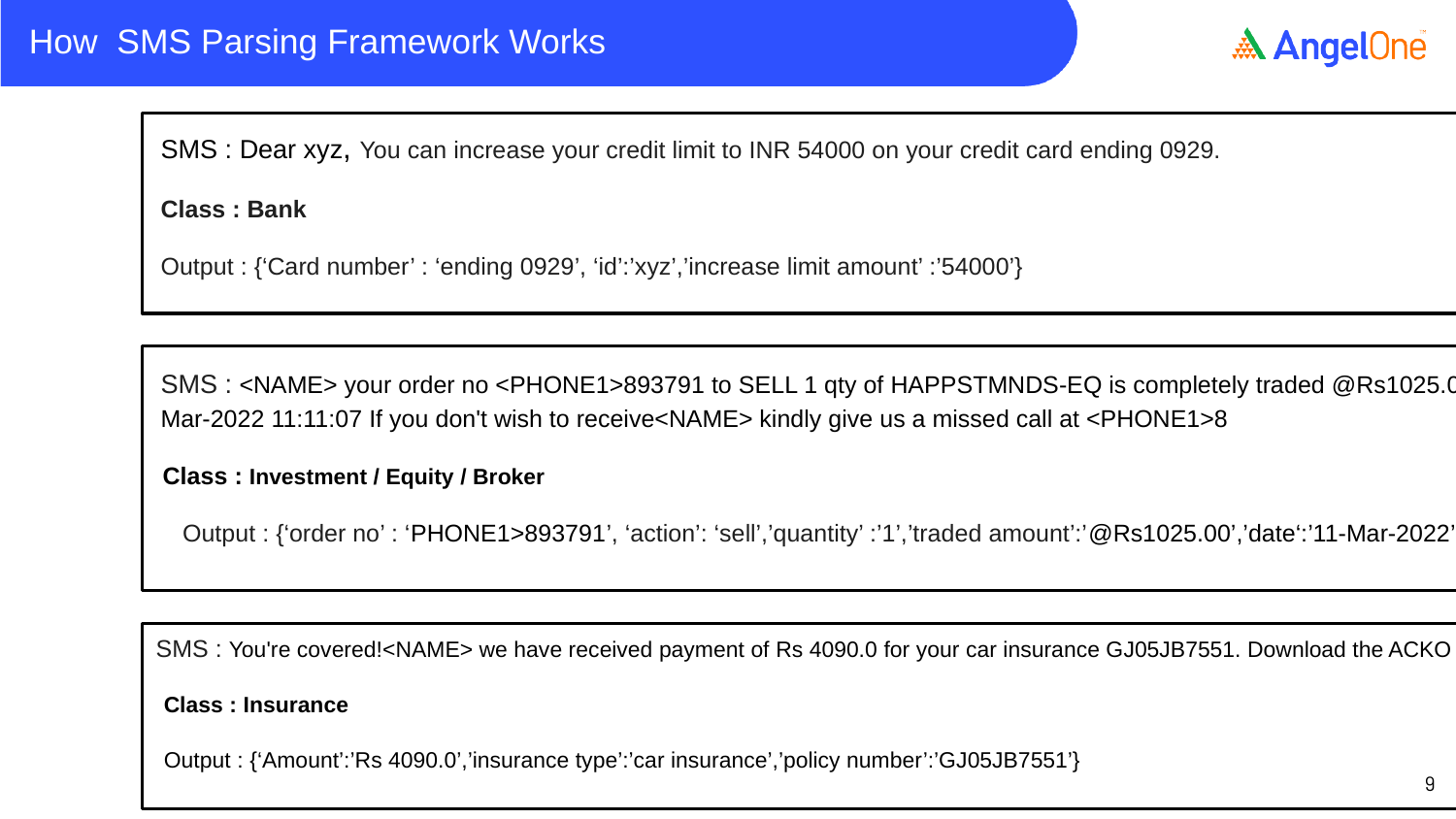

# How  SMS Parsing Framework Works
SMS : Dear xyz, You can increase your credit limit to INR 54000 on your credit card ending 0929.
Class : Bank
Output : {‘Card number’ : ‘ending 0929’, ‘id’:’xyz’,’increase limit amount’ :’54000’}

SMS : <NAME> your order no <PHONE1>893791 to SELL 1 qty of HAPPSTMNDS-EQ is completely traded @Rs1025.00 11-Mar-2022 11:11:07 If you don't wish to receive<NAME> kindly give us a missed call at <PHONE1>8
           Class : Investment / Equity / Broker
               Output : {‘order no’ : ‘PHONE1>893791’, ‘action’: ‘sell’,’quantity’ :’1’,’traded amount’:’@Rs1025.00’,’date‘:’11-Mar-2022’}

          SMS : You're covered!<NAME> we have received payment of Rs 4090.0 for your car insurance GJ05JB7551. Download the ACKO app
            Class : Insurance
            Output : {‘Amount’:’Rs 4090.0’,’insurance type’:’car insurance’,’policy number’:’GJ05JB7551’}

9